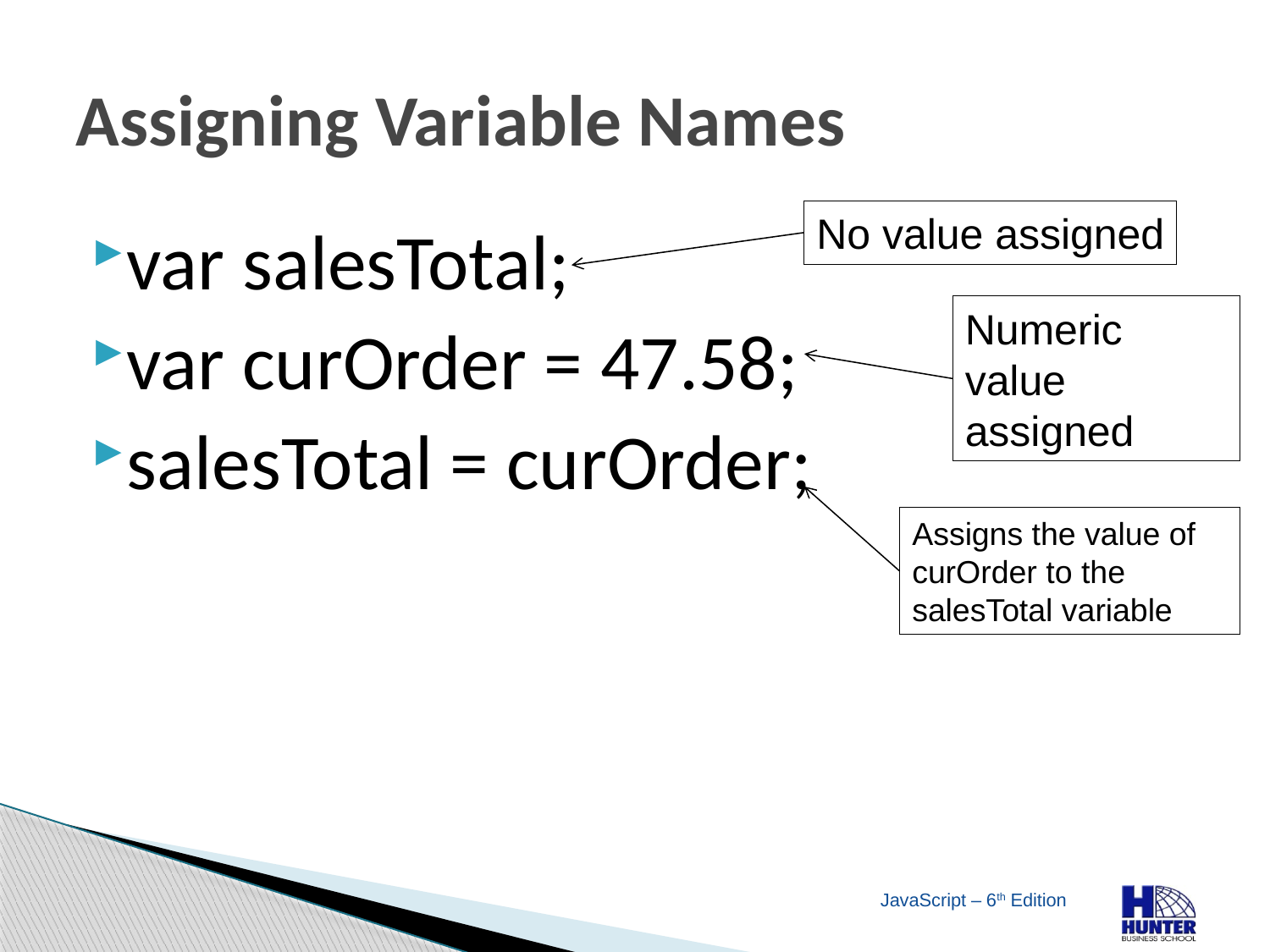

# Assigning Variable Names
No value assigned
var salesTotal;
var curOrder = 47.58;
salesTotal = curOrder;
Numeric value assigned
Assigns the value of curOrder to the salesTotal variable